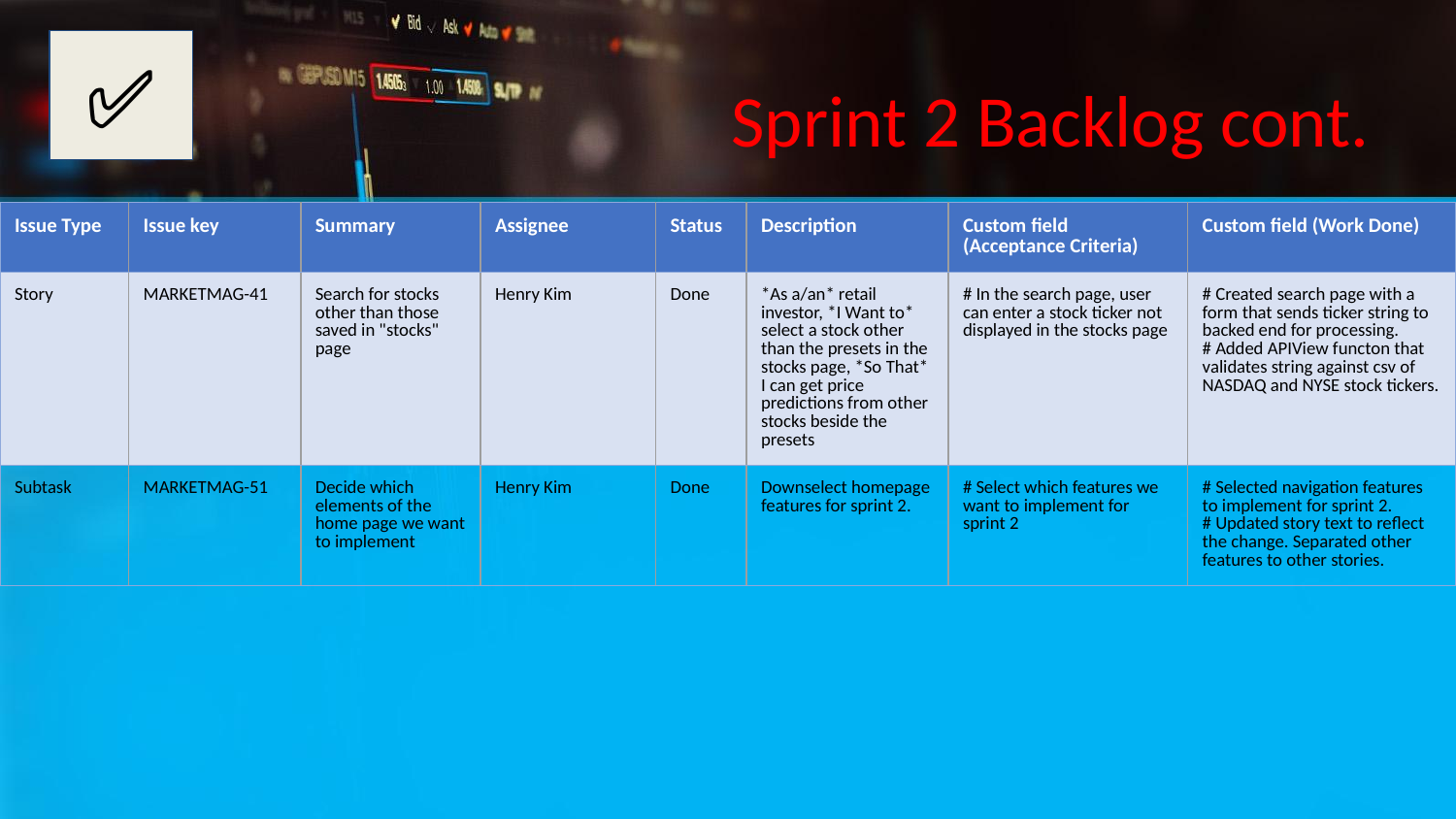

✅
# Sprint 2 Backlog cont.
| Issue Type | Issue key | Summary | Assignee | Status | Description | Custom field (Acceptance Criteria) | Custom field (Work Done) |
| --- | --- | --- | --- | --- | --- | --- | --- |
| Story | MARKETMAG-41 | Search for stocks other than those saved in "stocks" page | Henry Kim | Done | \*As a/an\* retail investor, \*I Want to\* select a stock other than the presets in the stocks page, \*So That\* I can get price predictions from other stocks beside the presets | # In the search page, user can enter a stock ticker not displayed in the stocks page | # Created search page with a form that sends ticker string to backed end for processing. # Added APIView functon that validates string against csv of NASDAQ and NYSE stock tickers. |
| Subtask | MARKETMAG-51 | Decide which elements of the home page we want to implement | Henry Kim | Done | Downselect homepage features for sprint 2. | # Select which features we want to implement for sprint 2 | # Selected navigation features to implement for sprint 2. # Updated story text to reflect the change. Separated other features to other stories. |